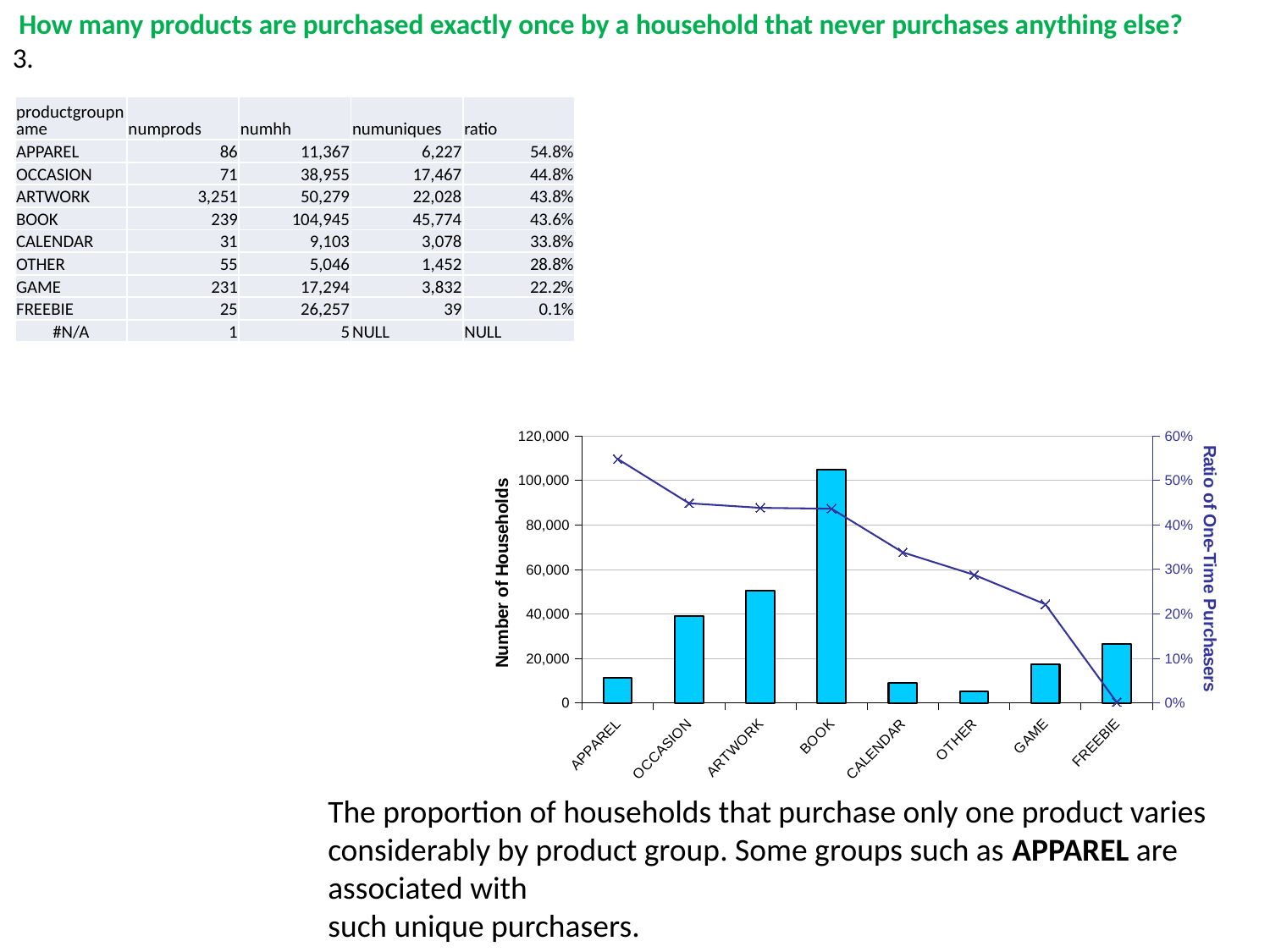

How many products are purchased exactly once by a household that never purchases anything else?
3.
| productgroupname | numprods | numhh | numuniques | ratio |
| --- | --- | --- | --- | --- |
| APPAREL | 86 | 11,367 | 6,227 | 54.8% |
| OCCASION | 71 | 38,955 | 17,467 | 44.8% |
| ARTWORK | 3,251 | 50,279 | 22,028 | 43.8% |
| BOOK | 239 | 104,945 | 45,774 | 43.6% |
| CALENDAR | 31 | 9,103 | 3,078 | 33.8% |
| OTHER | 55 | 5,046 | 1,452 | 28.8% |
| GAME | 231 | 17,294 | 3,832 | 22.2% |
| FREEBIE | 25 | 26,257 | 39 | 0.1% |
| #N/A | 1 | 5 | NULL | NULL |

### Chart

| Category | numhh | ratio |
|---|---|---|
| APPAREL | 11367.0 | 0.547813 |
| OCCASION | 38955.0 | 0.448389 |
| ARTWORK | 50279.0 | 0.438115 |
| BOOK | 104945.0 | 0.436171 |
| CALENDAR | 9103.0 | 0.33813 |
| OTHER | 5046.0 | 0.287752 |
| GAME | 17294.0 | 0.221579 |
| FREEBIE | 26257.0 | 0.001485 |
The proportion of households that purchase only one product varies
considerably by product group. Some groups such as APPAREL are associated with
such unique purchasers.